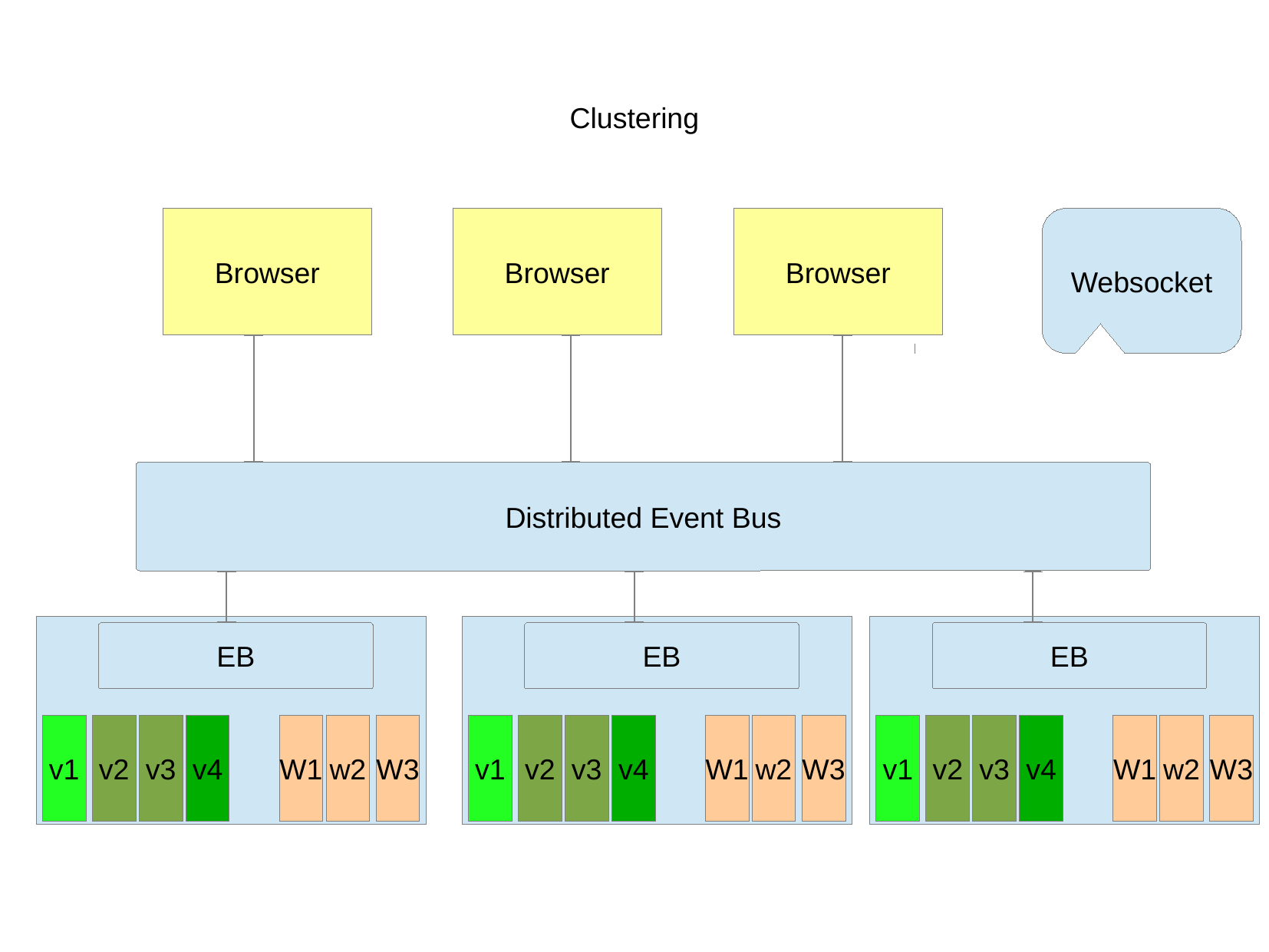

Clustering
Browser
Browser
Browser
Websocket

Distributed Event Bus

EB
EB
EB
v1
v2
v3
v4
W1
w2
W3
v1
v2
v3
v4
W1
w2
W3
v1
v2
v3
v4
W1
w2
W3